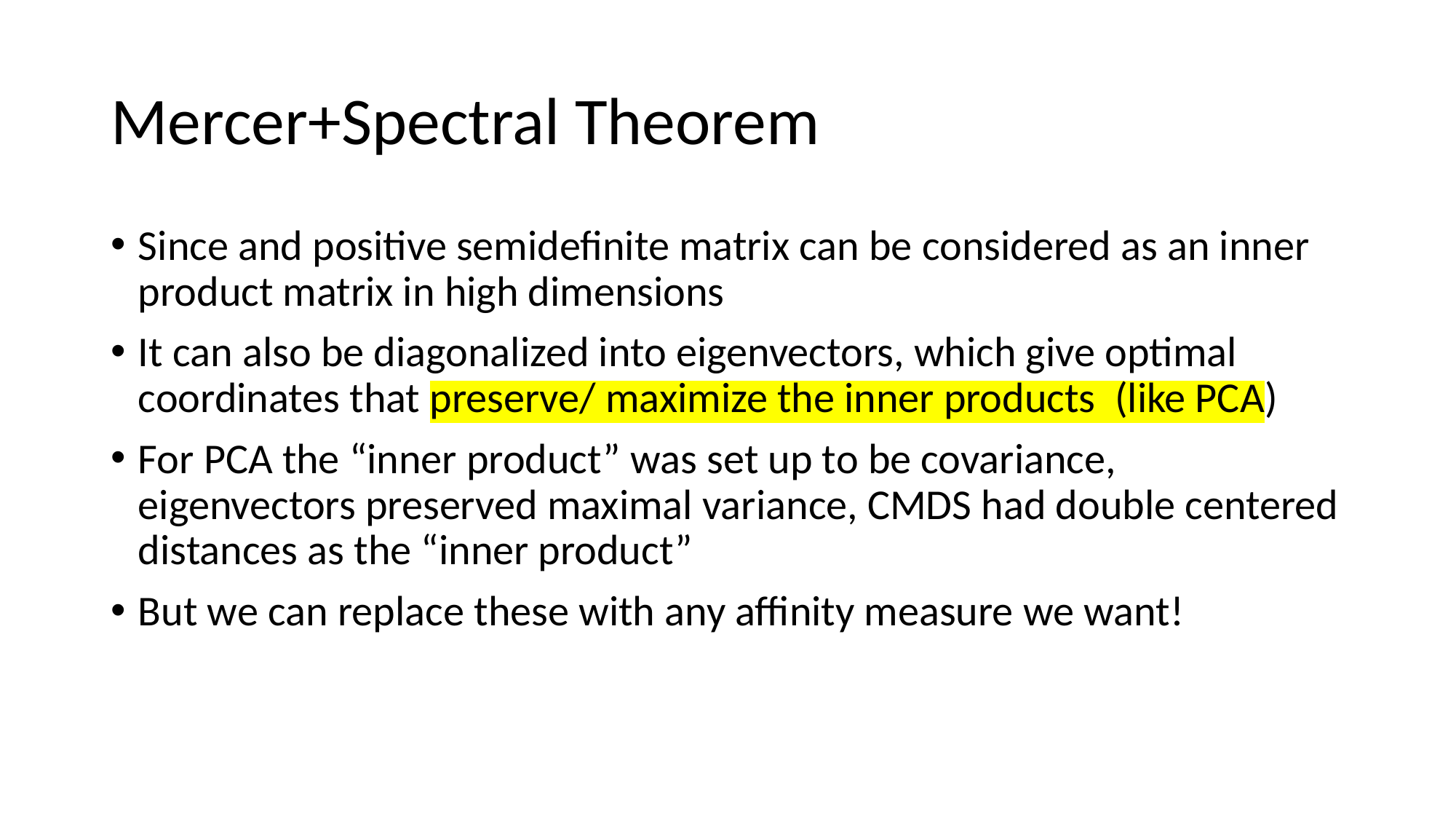

# Mercer+Spectral Theorem
Since and positive semidefinite matrix can be considered as an inner product matrix in high dimensions
It can also be diagonalized into eigenvectors, which give optimal coordinates that preserve/ maximize the inner products  (like PCA)
For PCA the “inner product” was set up to be covariance, eigenvectors preserved maximal variance, CMDS had double centered distances as the “inner product”
But we can replace these with any affinity measure we want!